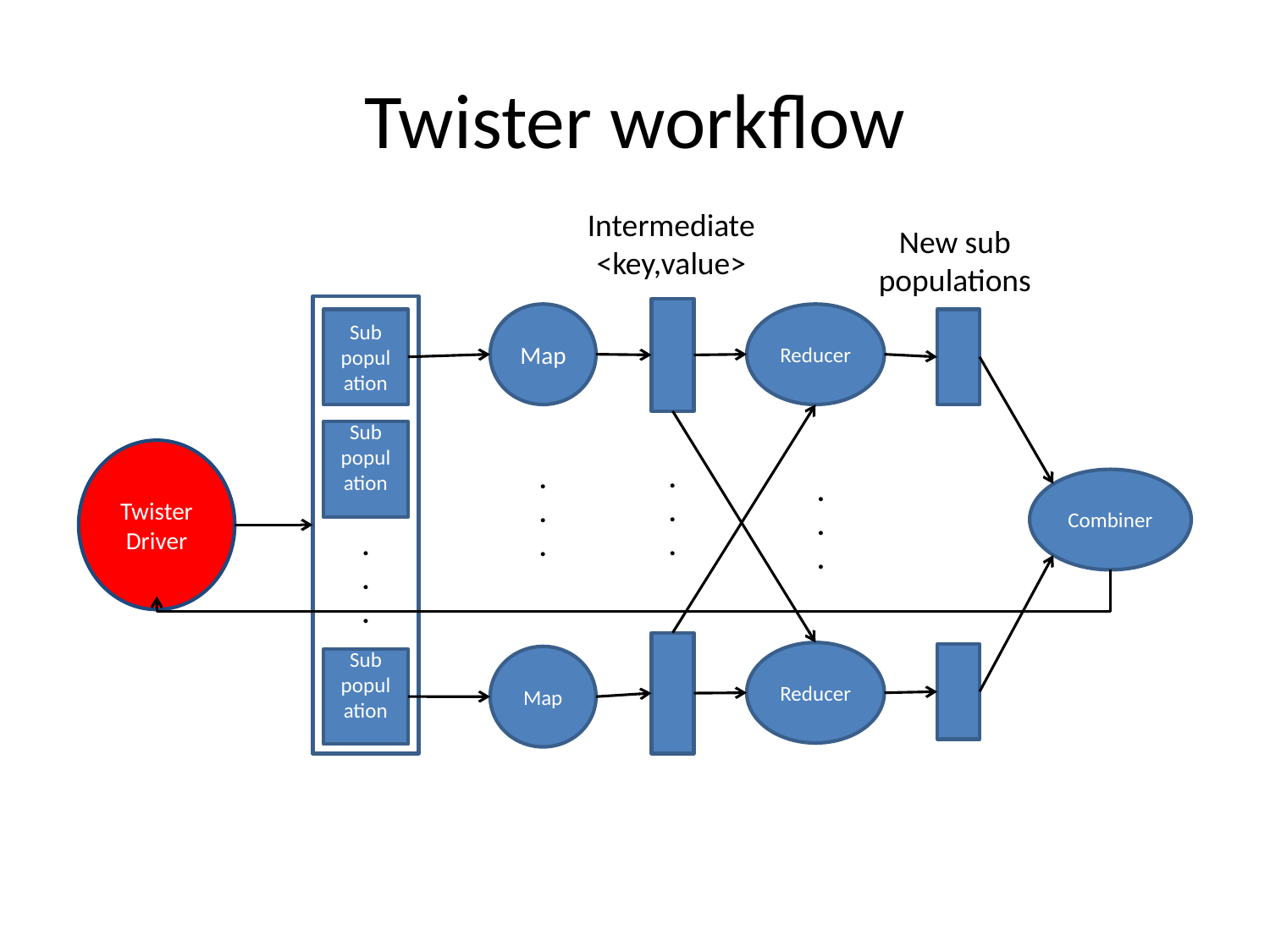

# Twister workflow
Intermediate
<key,value>
New sub populations

Map
Reducer
Sub population

Sub population

Twister Driver
.
.
.
.
.
.
.
.
.
Combiner
.
.
.

Reducer

Map
Sub population